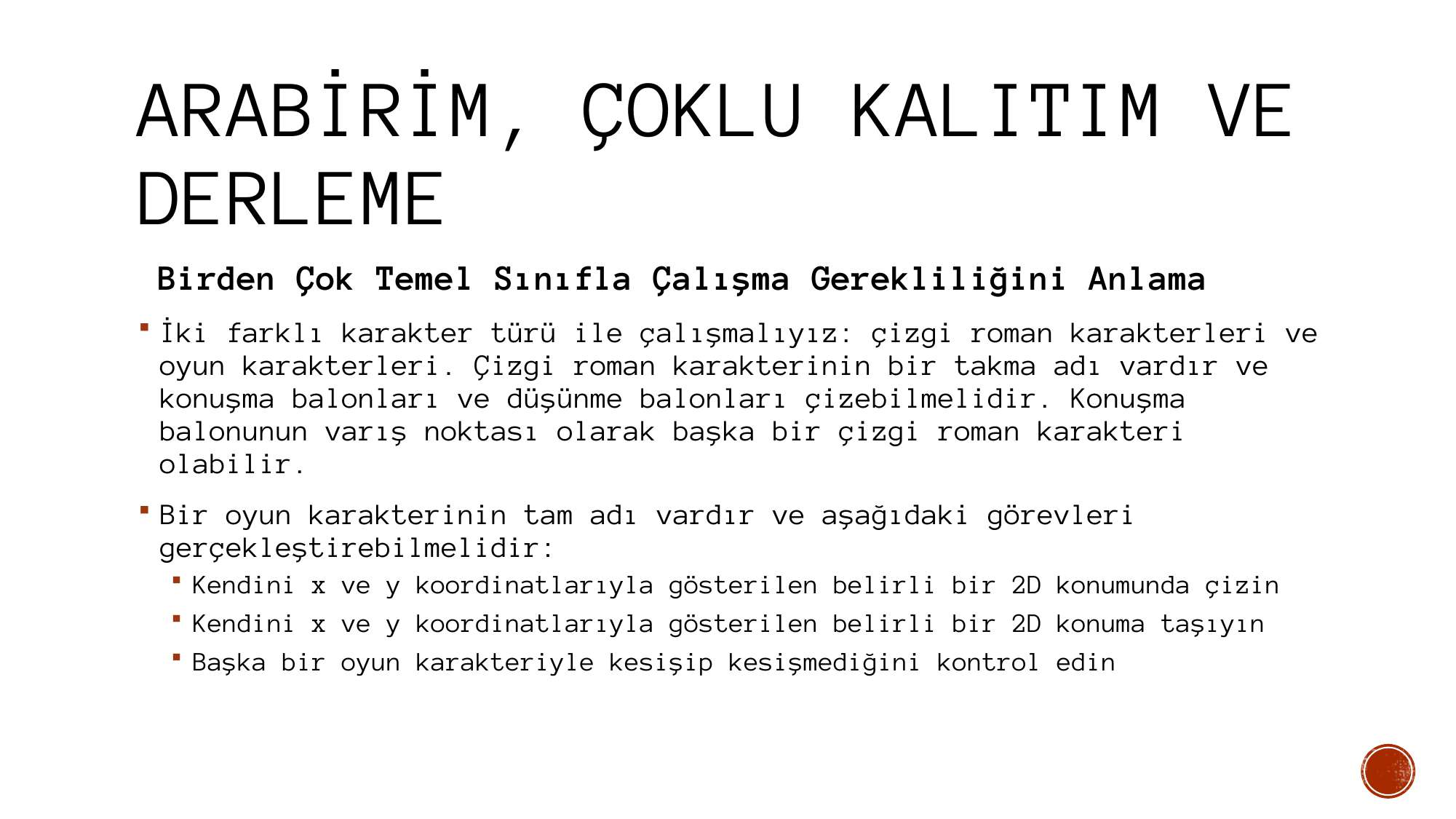

# ARABİRİM, Çoklu Kalıtım ve DERLEME
 Birden Çok Temel Sınıfla Çalışma Gerekliliğini Anlama
İki farklı karakter türü ile çalışmalıyız: çizgi roman karakterleri ve oyun karakterleri. Çizgi roman karakterinin bir takma adı vardır ve konuşma balonları ve düşünme balonları çizebilmelidir. Konuşma balonunun varış noktası olarak başka bir çizgi roman karakteri olabilir.
Bir oyun karakterinin tam adı vardır ve aşağıdaki görevleri gerçekleştirebilmelidir:
Kendini x ve y koordinatlarıyla gösterilen belirli bir 2D konumunda çizin
Kendini x ve y koordinatlarıyla gösterilen belirli bir 2D konuma taşıyın
Başka bir oyun karakteriyle kesişip kesişmediğini kontrol edin